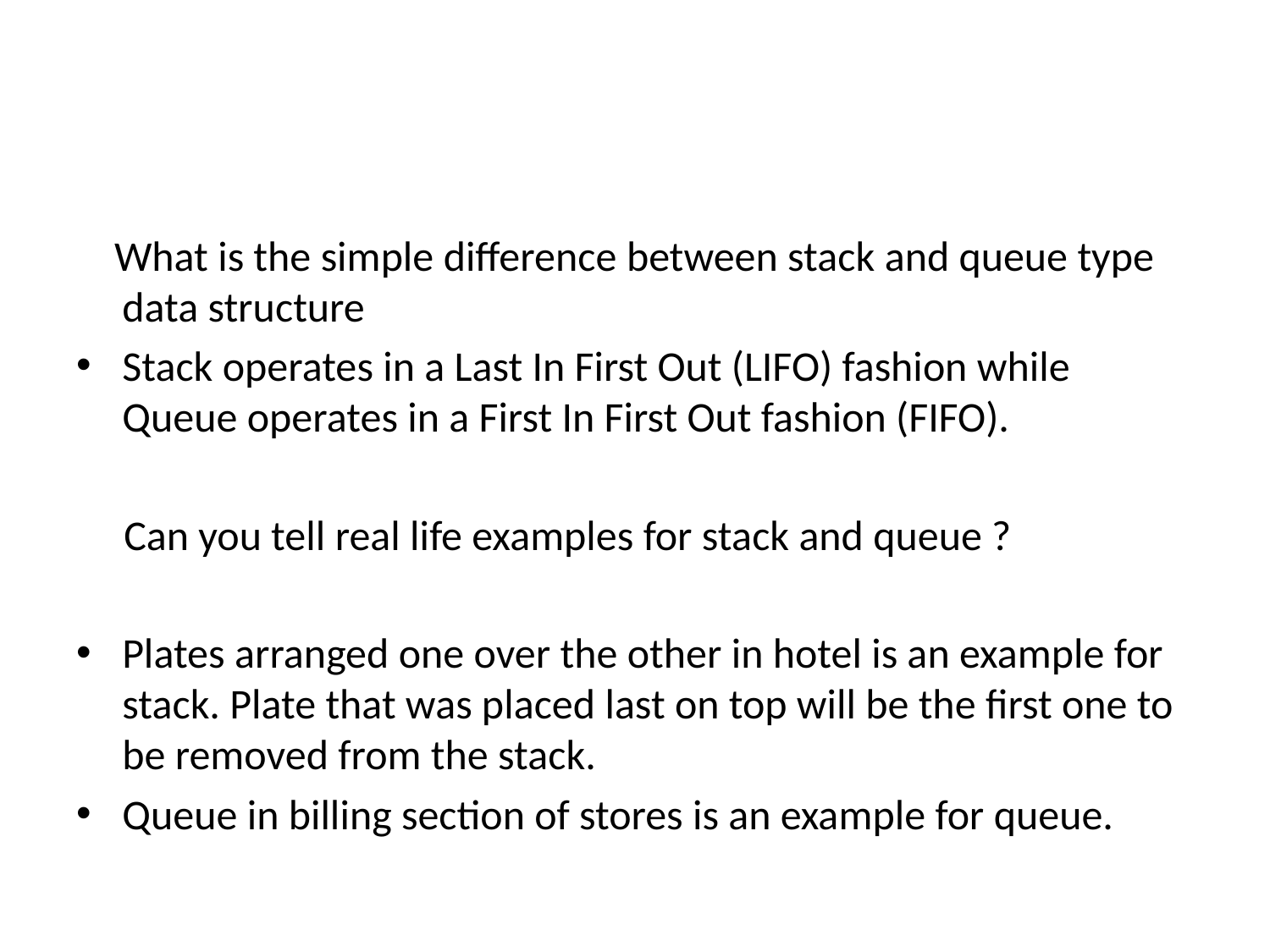

#
    What is the simple difference between stack and queue type data structure
Stack operates in a Last In First Out (LIFO) fashion while Queue operates in a First In First Out fashion (FIFO).

     Can you tell real life examples for stack and queue ?

Plates arranged one over the other in hotel is an example for stack. Plate that was placed last on top will be the first one to be removed from the stack.
Queue in billing section of stores is an example for queue.